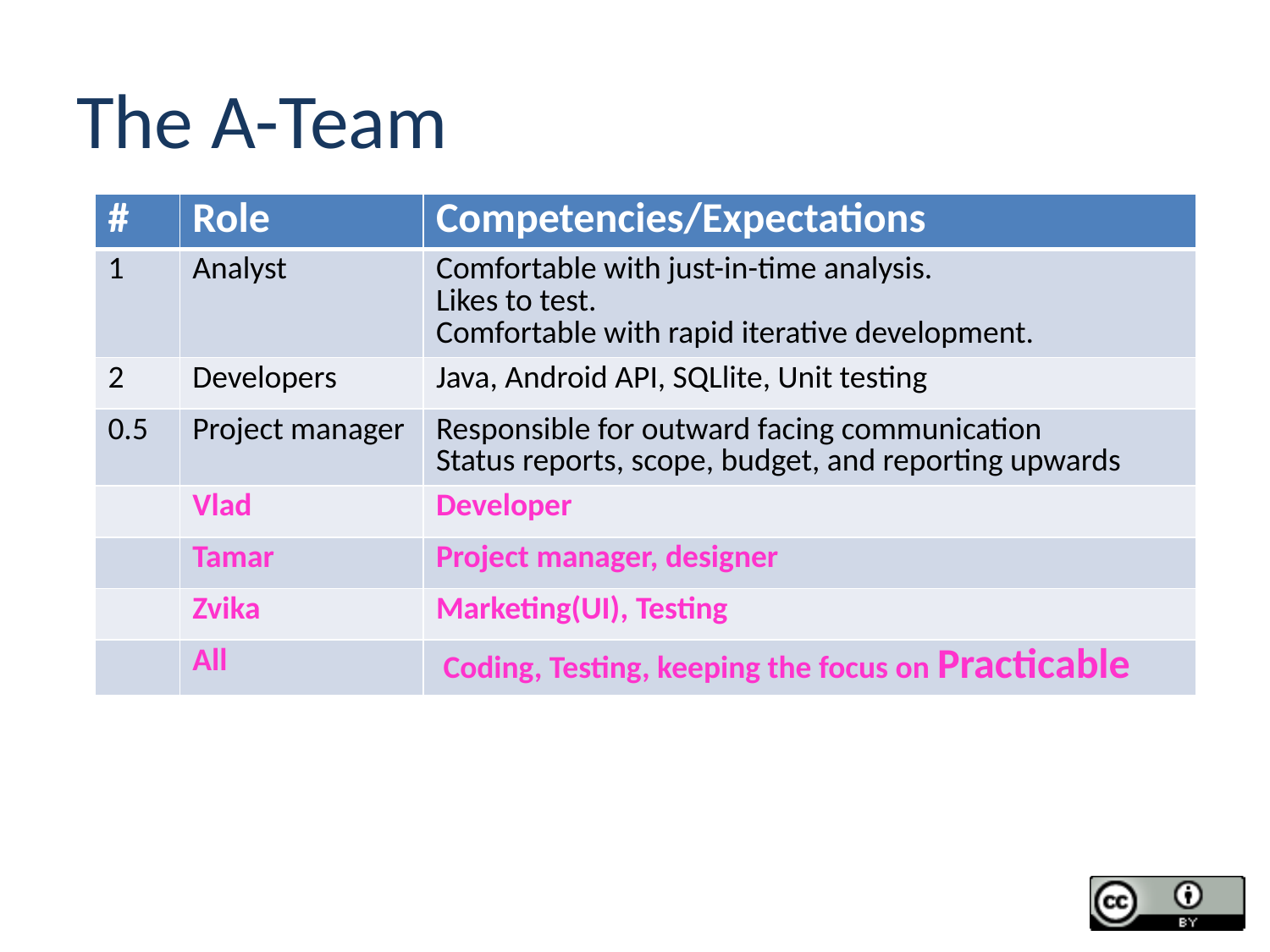

# The A-Team
| # | Role | Competencies/Expectations |
| --- | --- | --- |
| 1 | Analyst | Comfortable with just-in-time analysis. Likes to test. Comfortable with rapid iterative development. |
| 2 | Developers | Java, Android API, SQLlite, Unit testing |
| 0.5 | Project manager | Responsible for outward facing communication Status reports, scope, budget, and reporting upwards |
|  | Vlad | Developer |
|  | Tamar | Project manager, designer |
|  | Zvika | Marketing(UI), Testing |
|  | All | Coding, Testing, keeping the focus on Practicable |